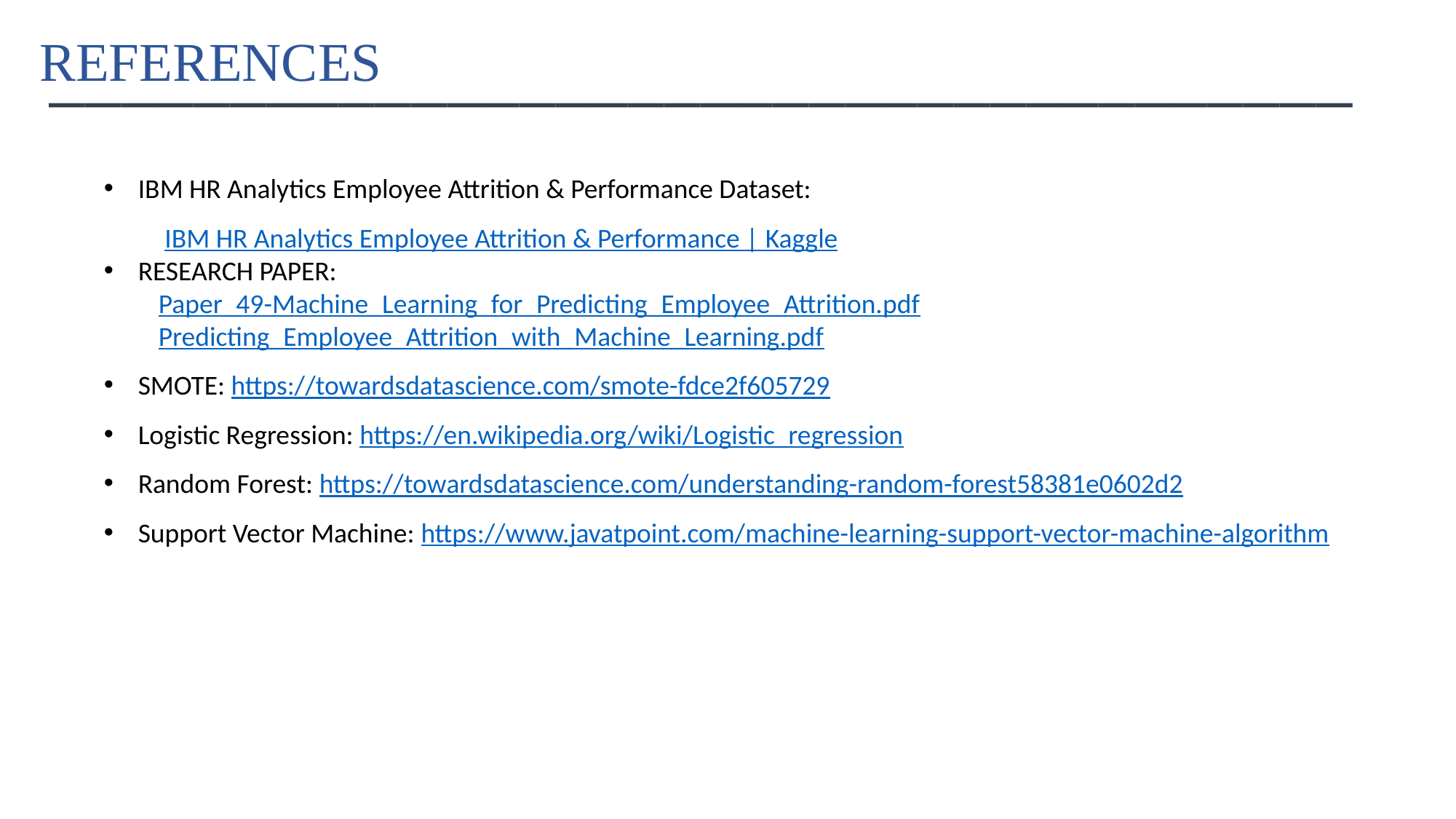

REFERENCES
____________________________________
IBM HR Analytics Employee Attrition & Performance Dataset:
 IBM HR Analytics Employee Attrition & Performance | Kaggle
RESEARCH PAPER:
Paper_49-Machine_Learning_for_Predicting_Employee_Attrition.pdf
Predicting_Employee_Attrition_with_Machine_Learning.pdf
SMOTE: https://towardsdatascience.com/smote-fdce2f605729
Logistic Regression: https://en.wikipedia.org/wiki/Logistic_regression
Random Forest: https://towardsdatascience.com/understanding-random-forest58381e0602d2
Support Vector Machine: https://www.javatpoint.com/machine-learning-support-vector-machine-algorithm